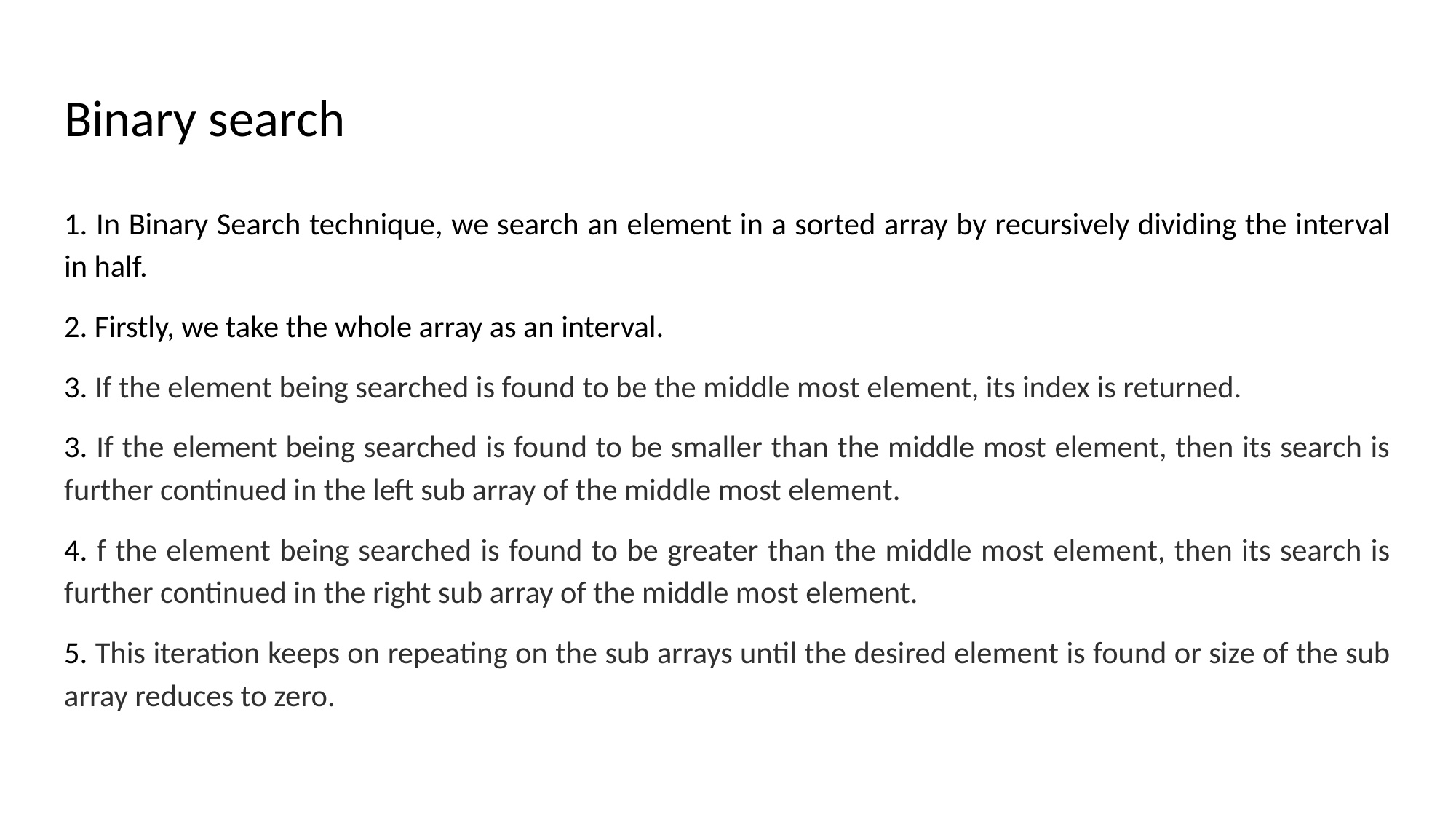

# Binary search
1. In Binary Search technique, we search an element in a sorted array by recursively dividing the interval in half.
2. Firstly, we take the whole array as an interval.
3. If the element being searched is found to be the middle most element, its index is returned.
3. If the element being searched is found to be smaller than the middle most element, then its search is further continued in the left sub array of the middle most element.
4. f the element being searched is found to be greater than the middle most element, then its search is further continued in the right sub array of the middle most element.
5. This iteration keeps on repeating on the sub arrays until the desired element is found or size of the sub array reduces to zero.